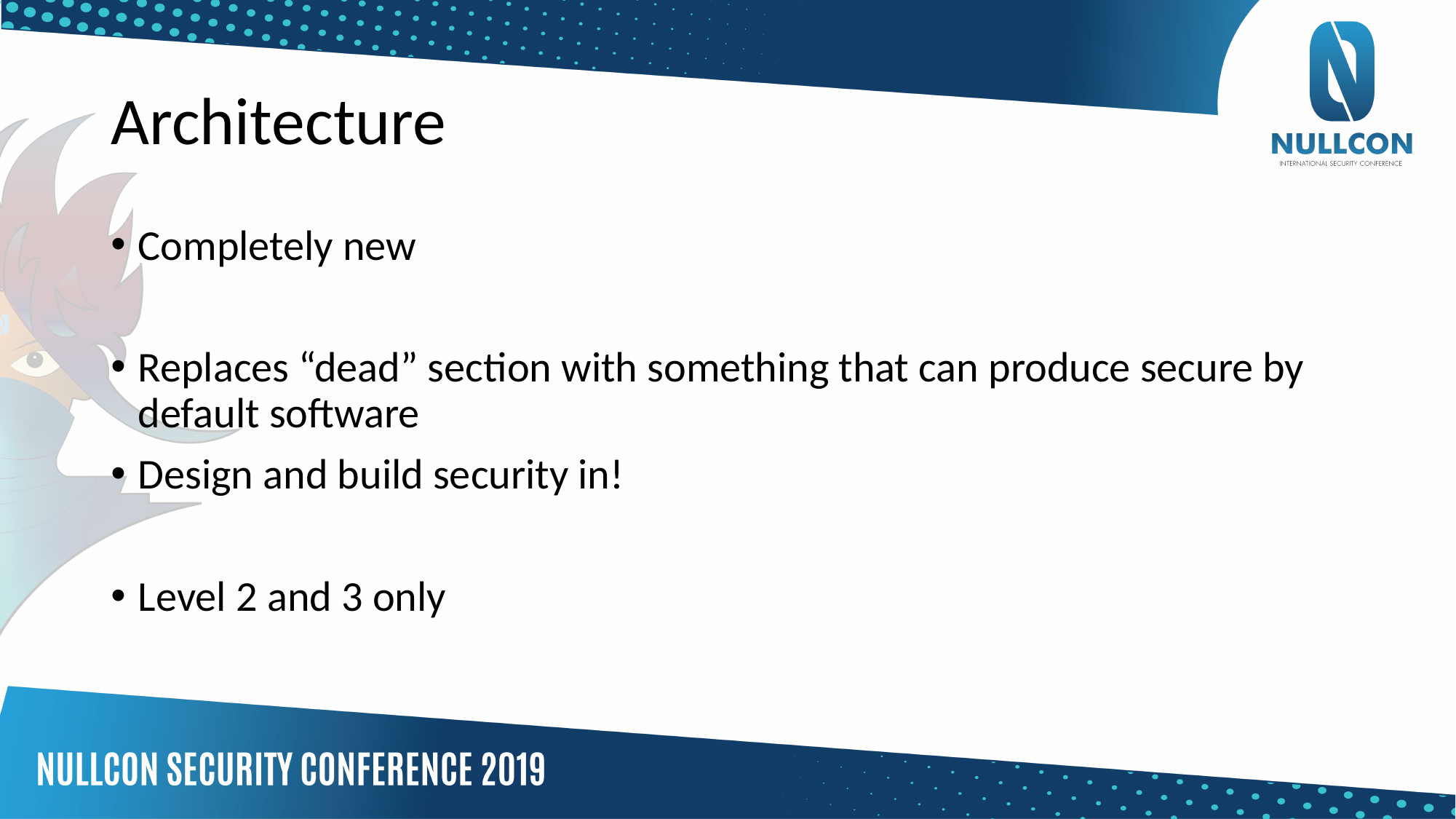

# Architecture
Completely new

Replaces “dead” section with something that can produce secure by default software
Design and build security in!

Level 2 and 3 only